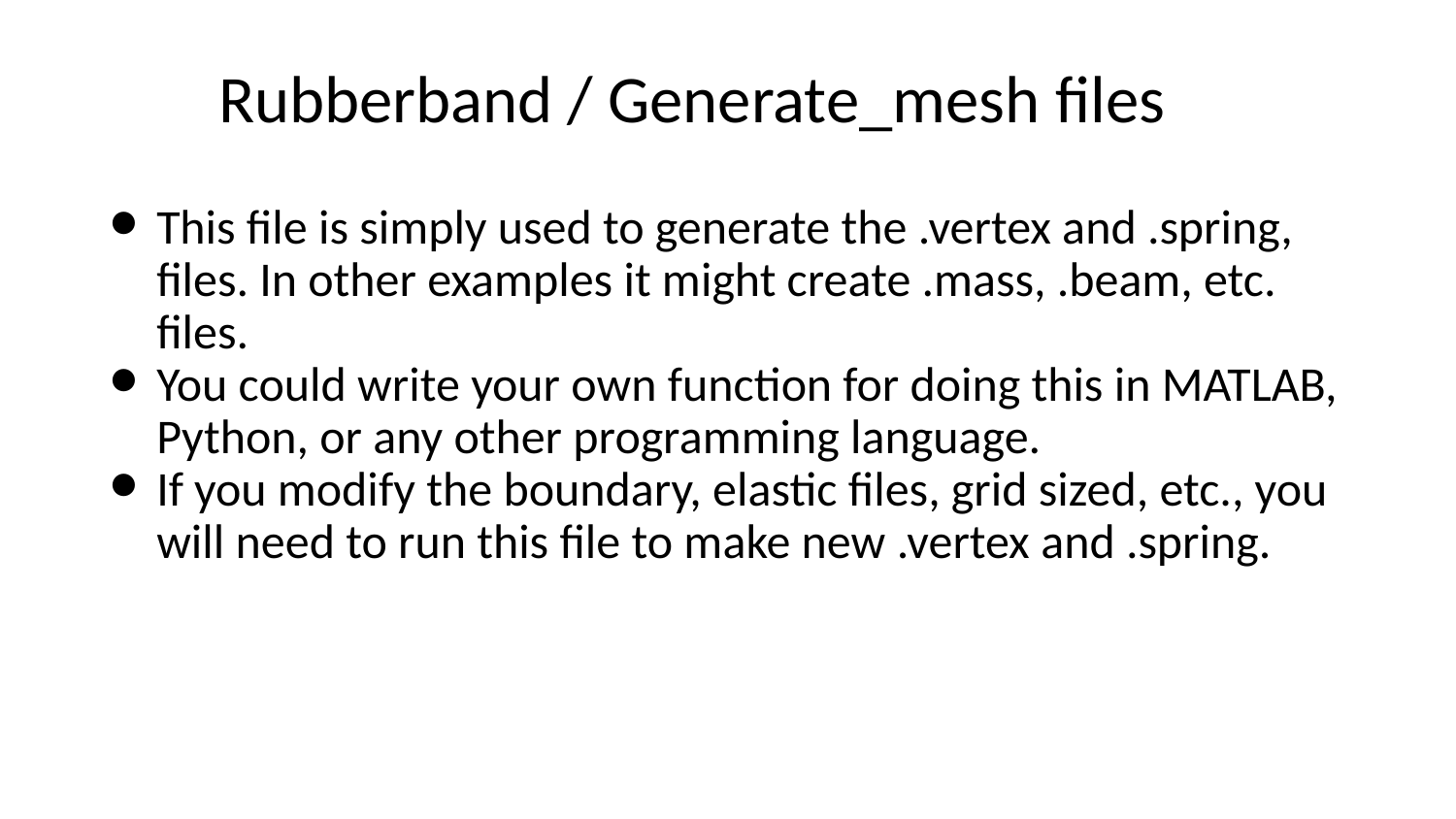

# Rubberband / Generate_mesh files
This file is simply used to generate the .vertex and .spring, files. In other examples it might create .mass, .beam, etc. files.
You could write your own function for doing this in MATLAB, Python, or any other programming language.
If you modify the boundary, elastic files, grid sized, etc., you will need to run this file to make new .vertex and .spring.